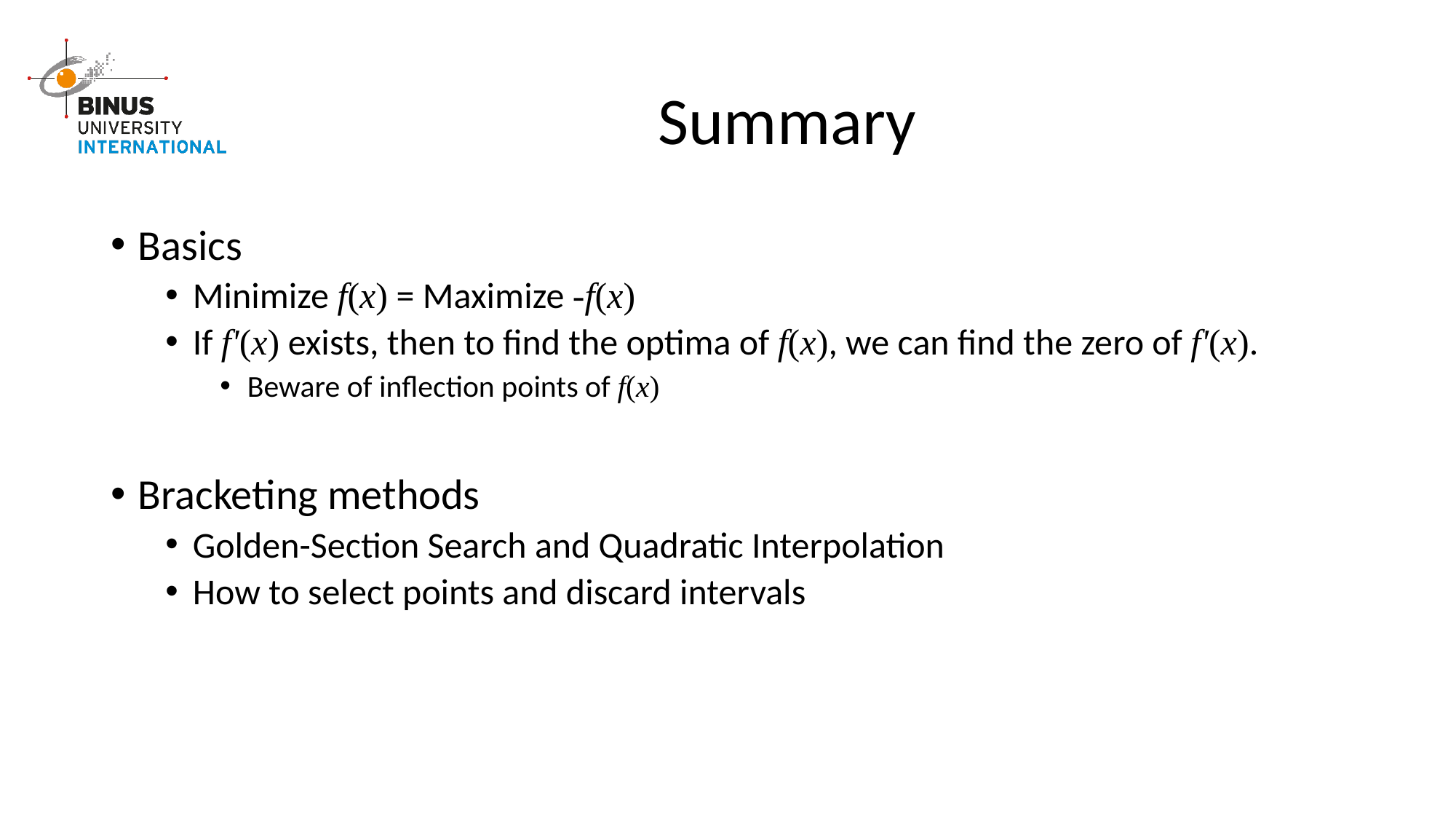

# Summary
Basics
Minimize f(x) = Maximize -f(x)
If f'(x) exists, then to find the optima of f(x), we can find the zero of f'(x).
Beware of inflection points of f(x)

Bracketing methods
Golden-Section Search and Quadratic Interpolation
How to select points and discard intervals